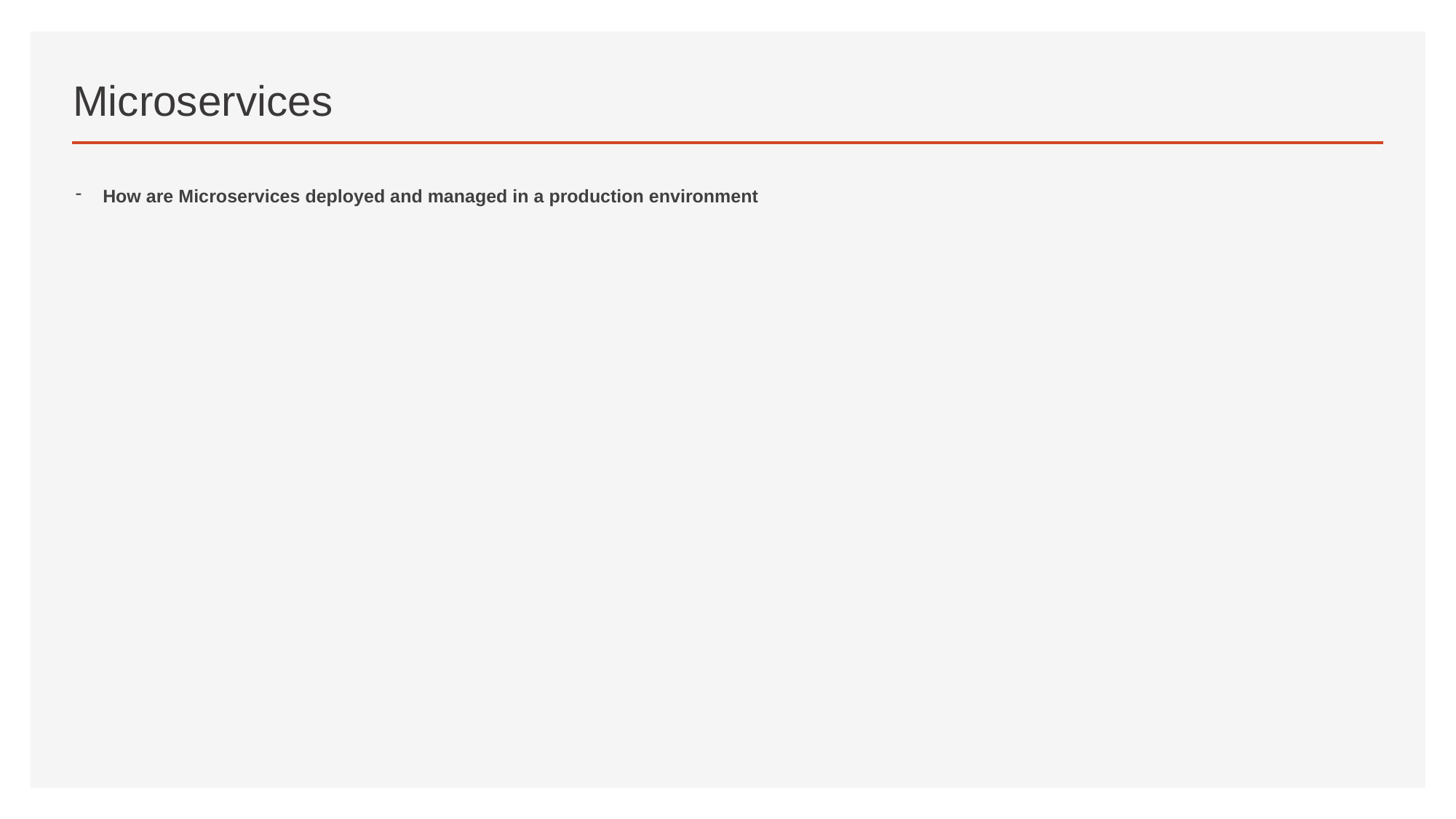

# Microservices
How are Microservices deployed and managed in a production environment